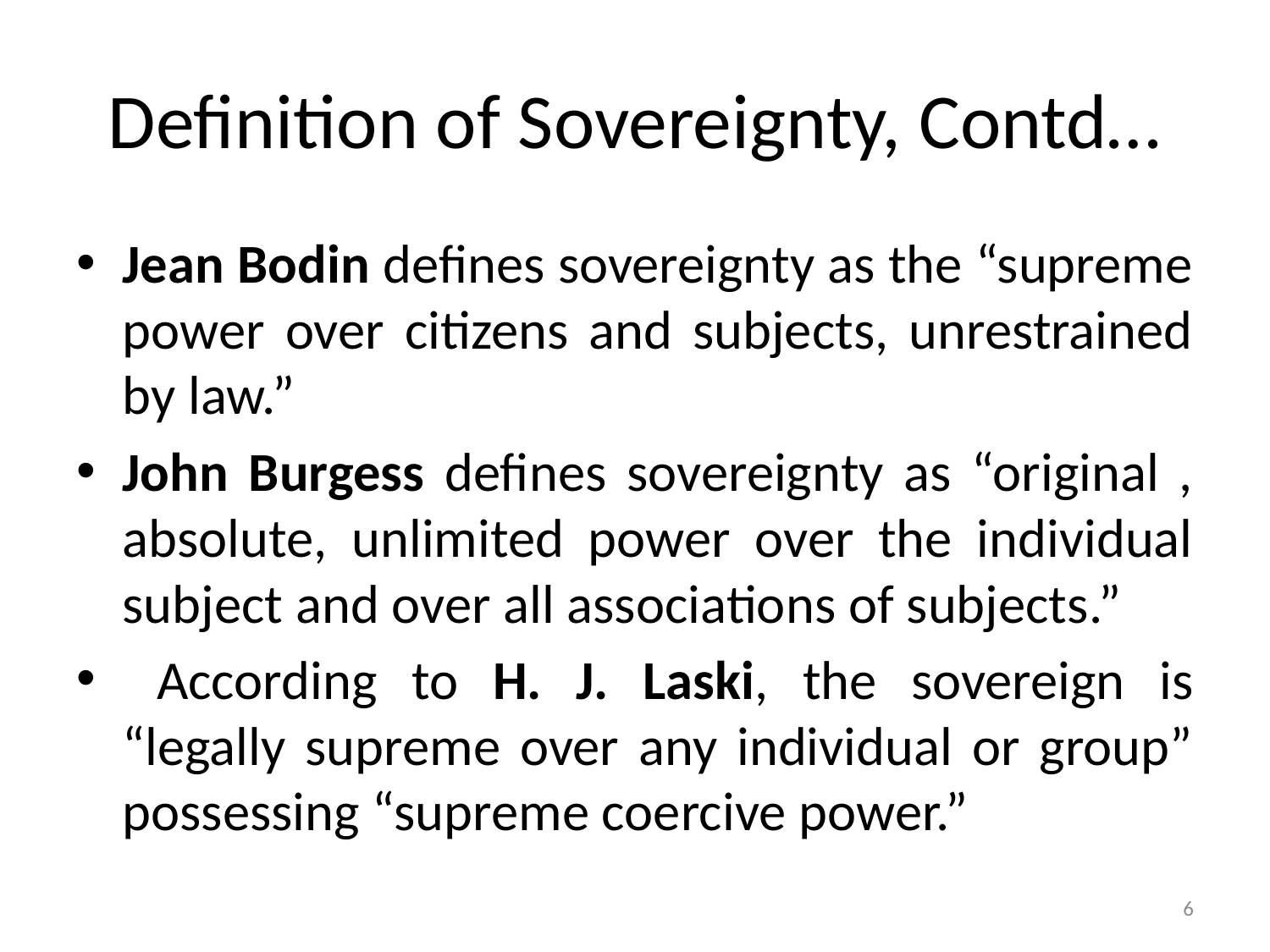

# Definition of Sovereignty, Contd…
Jean Bodin defines sovereignty as the “supreme power over citizens and subjects, unrestrained by law.”
John Burgess defines sovereignty as “original , absolute, unlimited power over the individual subject and over all associations of subjects.”
 According to H. J. Laski, the sovereign is “legally supreme over any individual or group” possessing “supreme coercive power.”
6